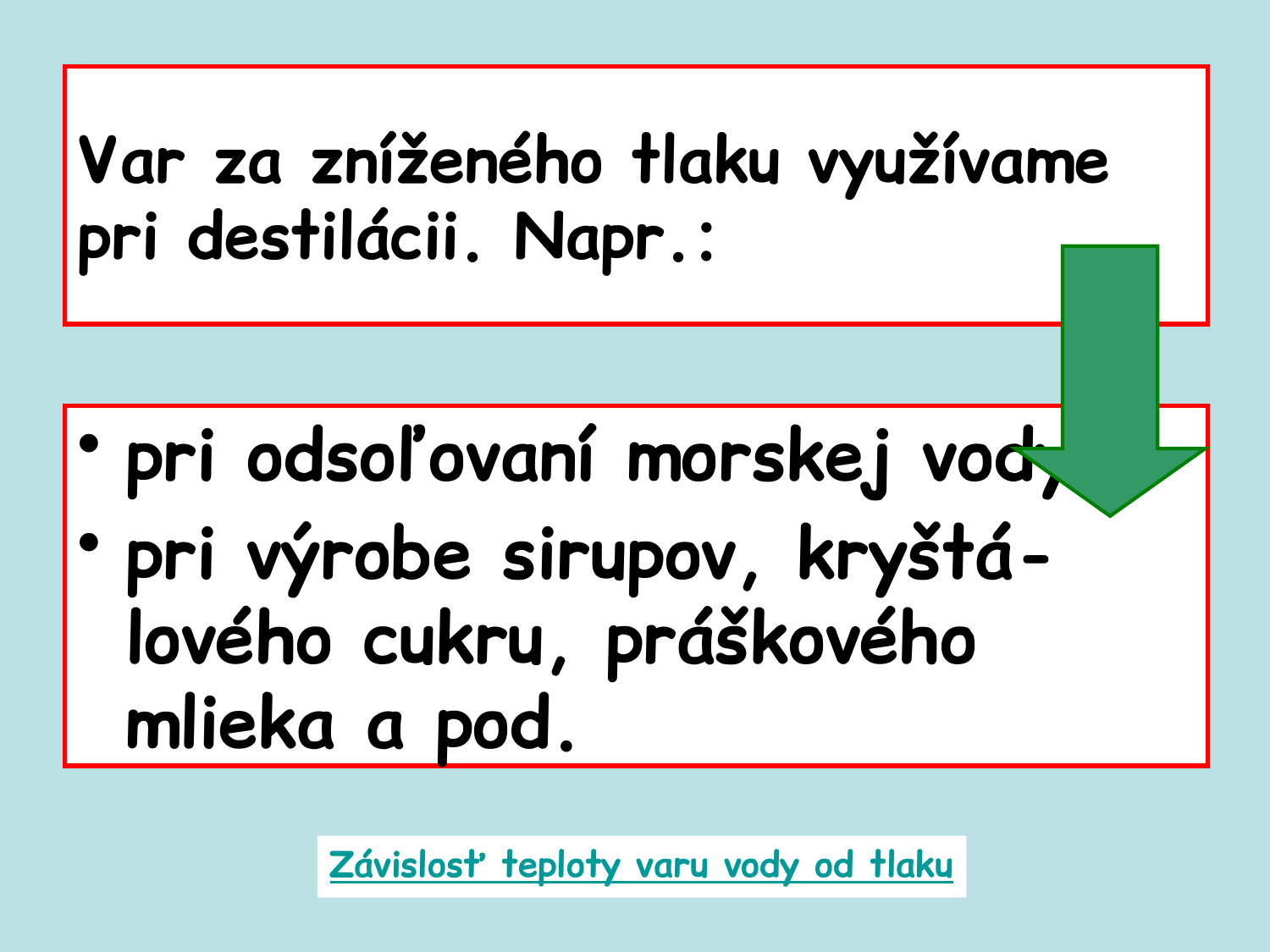

# Var za zníženého tlaku využívame pri destilácii. Napr.:

pri odsoľovaní morskej vody
pri výrobe sirupov, kryštá-lového cukru, práškového mlieka a pod.
Závislosť teploty varu vody od tlaku